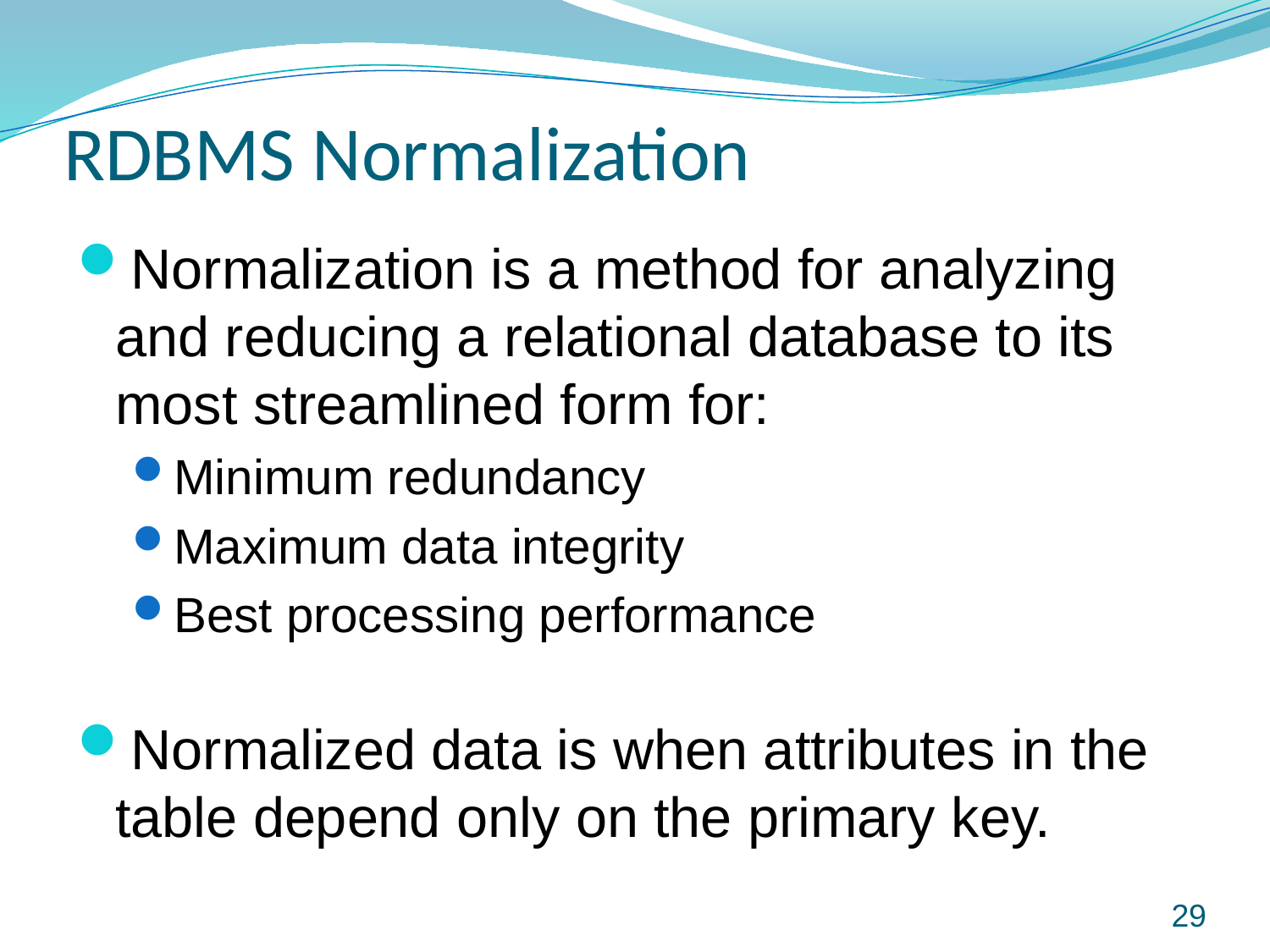

# RDBMS Normalization
Normalization is a method for analyzing and reducing a relational database to its most streamlined form for:
Minimum redundancy
Maximum data integrity
Best processing performance
Normalized data is when attributes in the table depend only on the primary key.

29